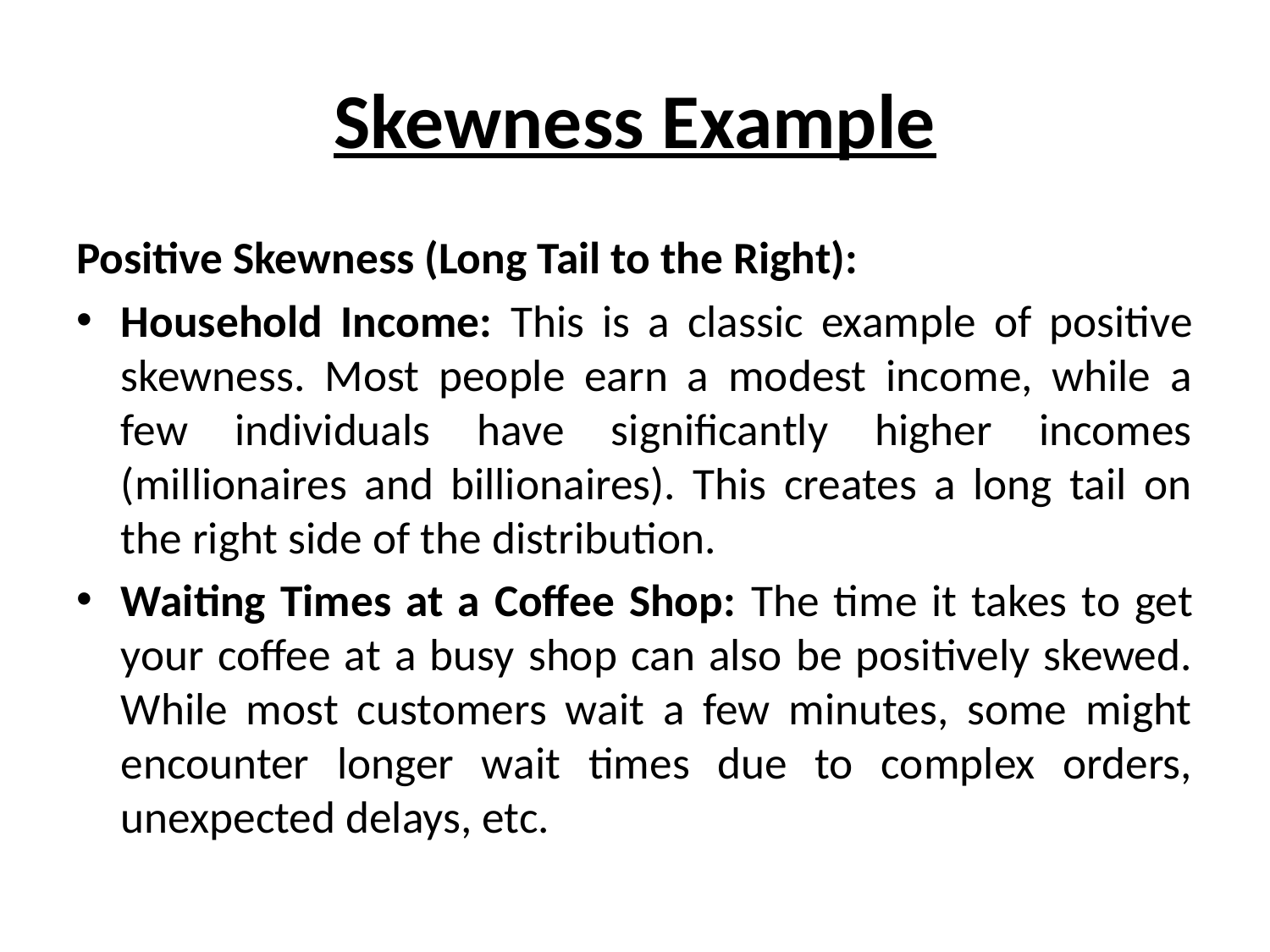

# Skewness Example
Positive Skewness (Long Tail to the Right):
Household Income: This is a classic example of positive skewness. Most people earn a modest income, while a few individuals have significantly higher incomes (millionaires and billionaires). This creates a long tail on the right side of the distribution.
Waiting Times at a Coffee Shop: The time it takes to get your coffee at a busy shop can also be positively skewed. While most customers wait a few minutes, some might encounter longer wait times due to complex orders, unexpected delays, etc.